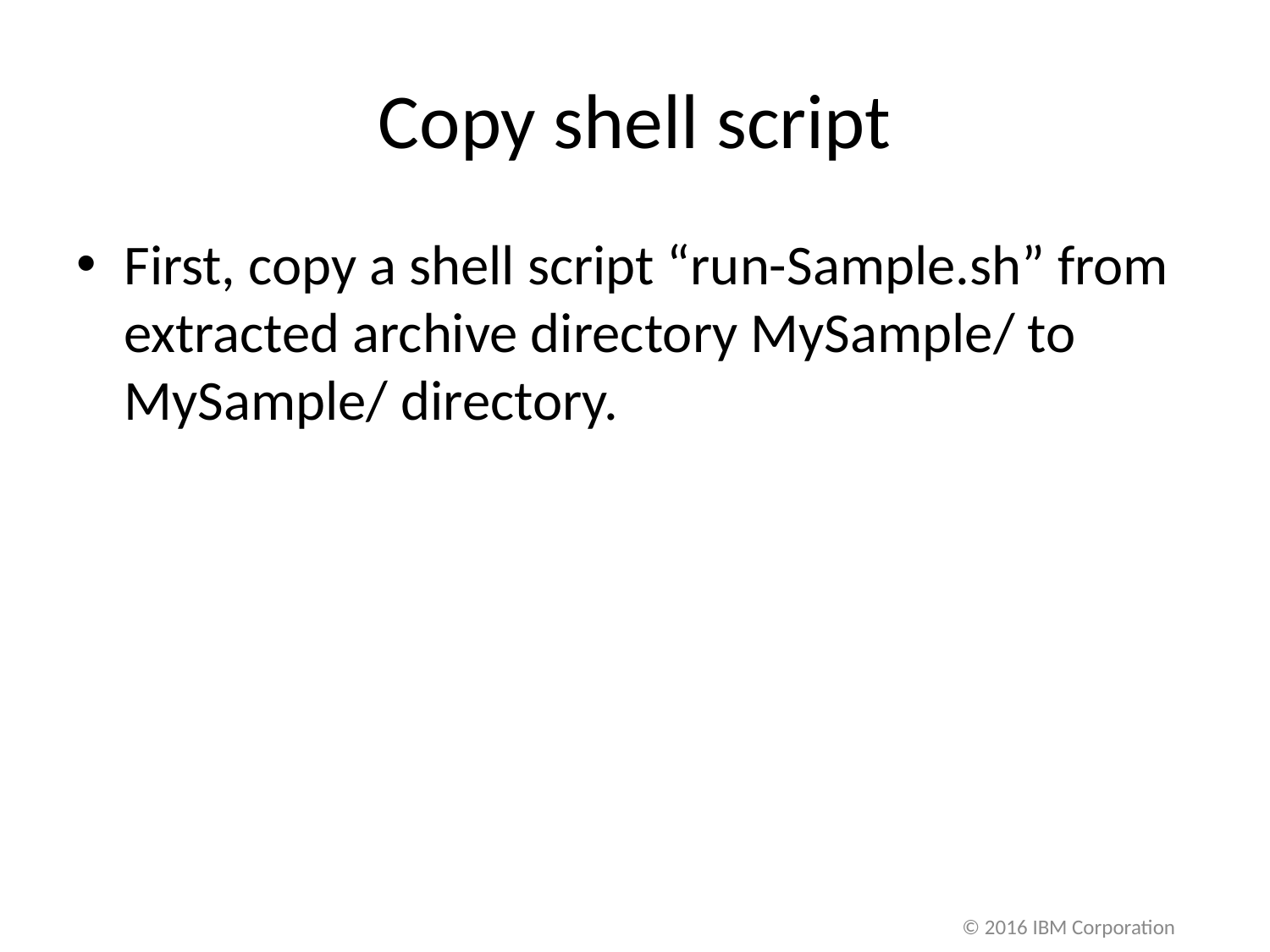

# Copy shell script
First, copy a shell script “run-Sample.sh” from extracted archive directory MySample/ to MySample/ directory.
© 2016 IBM Corporation